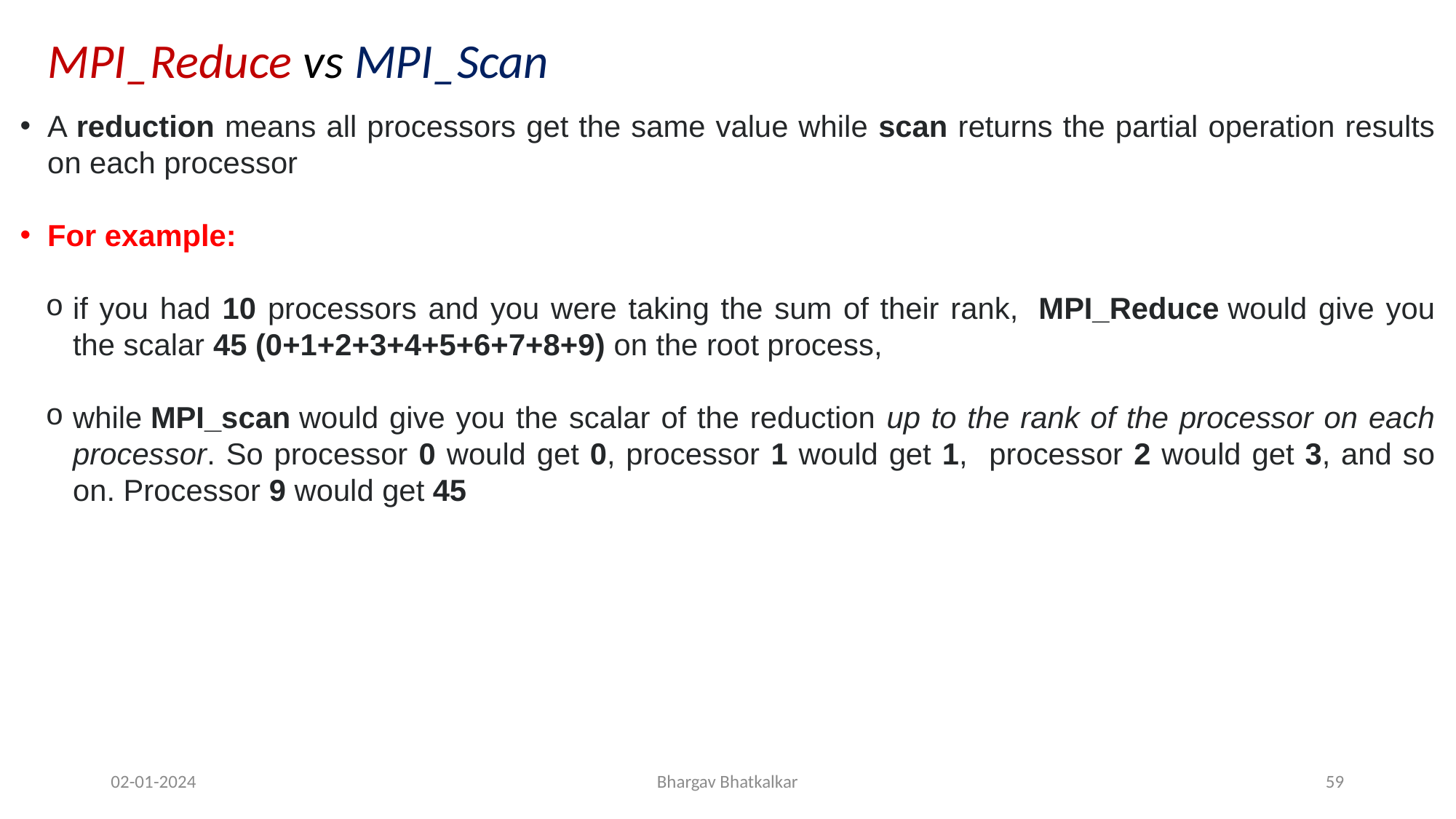

# MPI_Reduce vs MPI_Scan
A reduction means all processors get the same value while scan returns the partial operation results on each processor

For example:

if you had 10 processors and you were taking the sum of their rank,  MPI_Reduce would give you the scalar 45 (0+1+2+3+4+5+6+7+8+9) on the root process,

while MPI_scan would give you the scalar of the reduction up to the rank of the processor on each processor. So processor 0 would get 0, processor 1 would get 1,  processor 2 would get 3, and so on. Processor 9 would get 45
02-01-2024
Bhargav Bhatkalkar
59